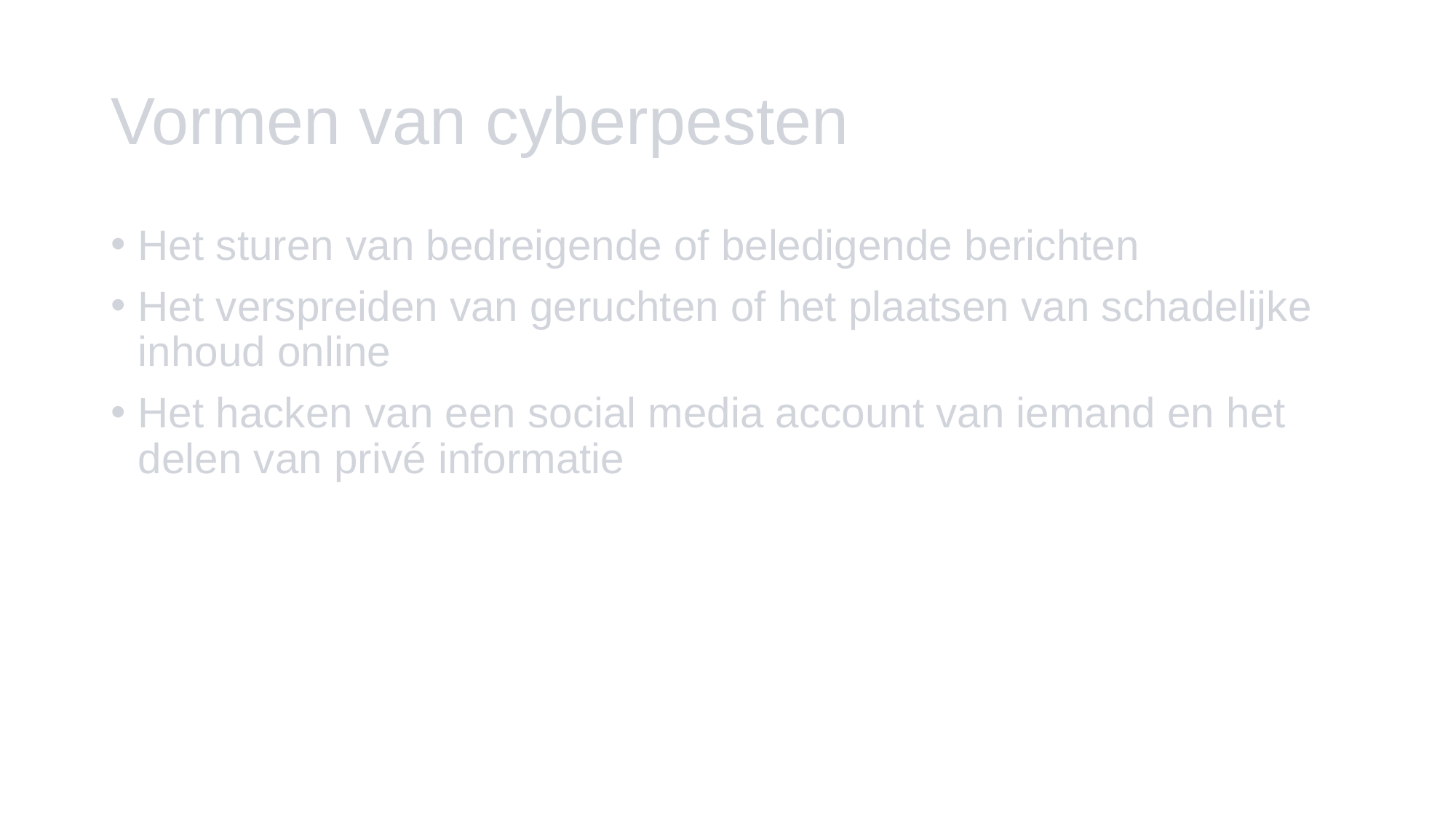

# Vormen van cyberpesten
Het sturen van bedreigende of beledigende berichten
Het verspreiden van geruchten of het plaatsen van schadelijke inhoud online
Het hacken van een social media account van iemand en het delen van privé informatie